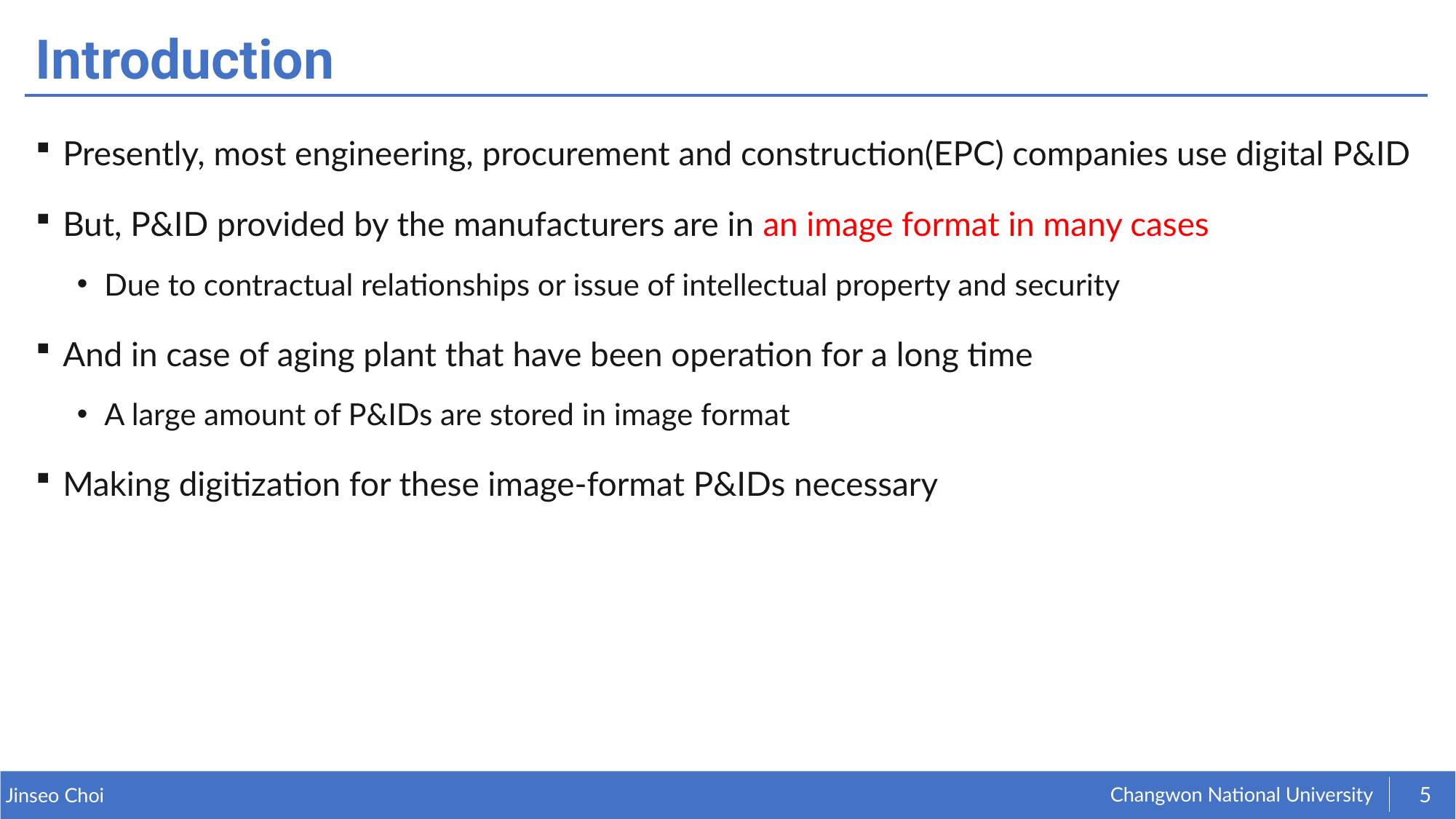

# Introduction
Presently, most engineering, procurement and construction(EPC) companies use digital P&ID
But, P&ID provided by the manufacturers are in an image format in many cases
Due to contractual relationships or issue of intellectual property and security
And in case of aging plant that have been operation for a long time
A large amount of P&IDs are stored in image format
Making digitization for these image-format P&IDs necessary
5